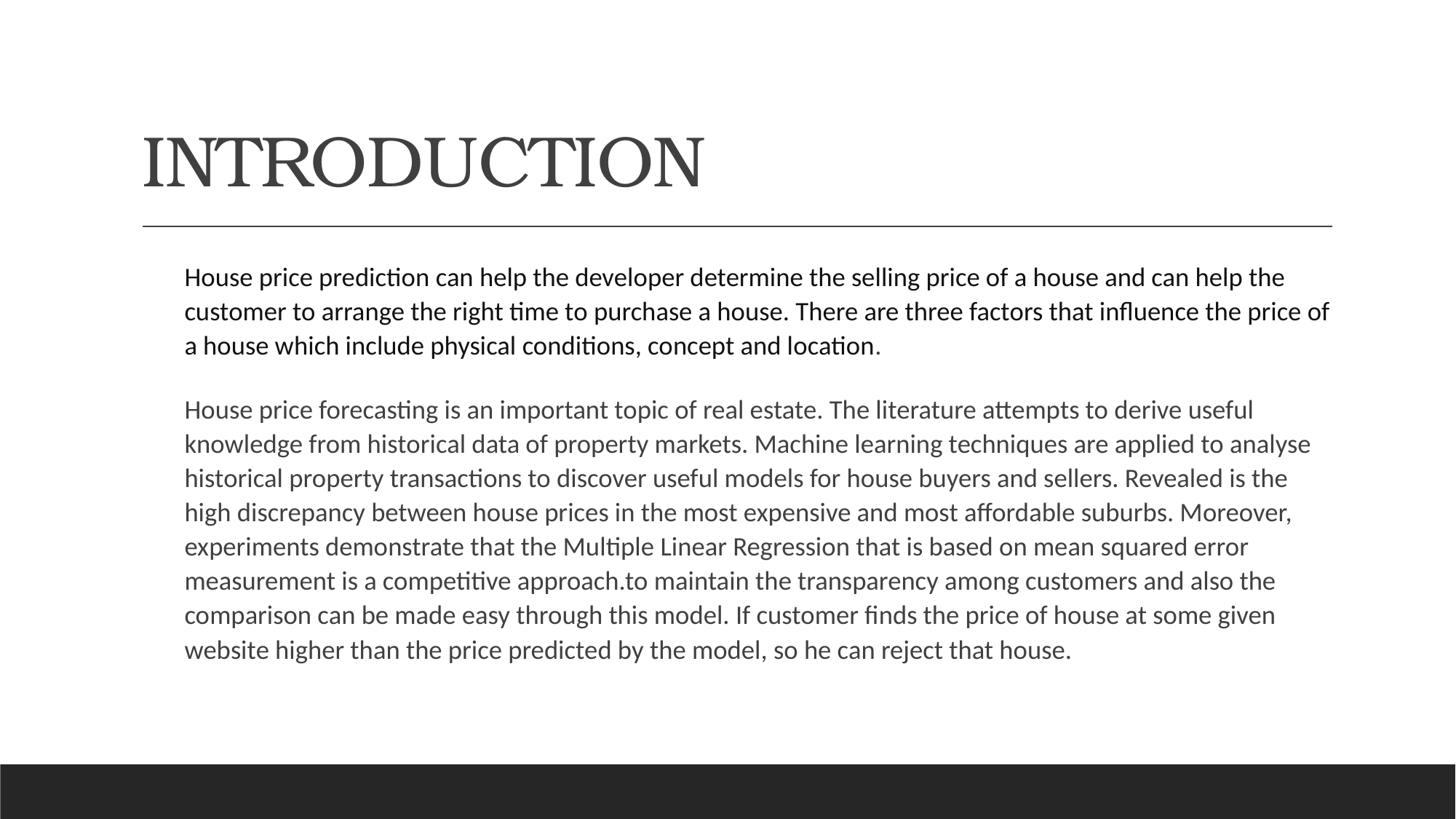

# INTRODUCTION
House price prediction can help the developer determine the selling price of a house and can help the customer to arrange the right time to purchase a house. There are three factors that influence the price of a house which include physical conditions, concept and location.
House price forecasting is an important topic of real estate. The literature attempts to derive useful knowledge from historical data of property markets. Machine learning techniques are applied to analyse historical property transactions to discover useful models for house buyers and sellers. Revealed is the high discrepancy between house prices in the most expensive and most affordable suburbs. Moreover, experiments demonstrate that the Multiple Linear Regression that is based on mean squared error measurement is a competitive approach.to maintain the transparency among customers and also the comparison can be made easy through this model. If customer finds the price of house at some given website higher than the price predicted by the model, so he can reject that house.